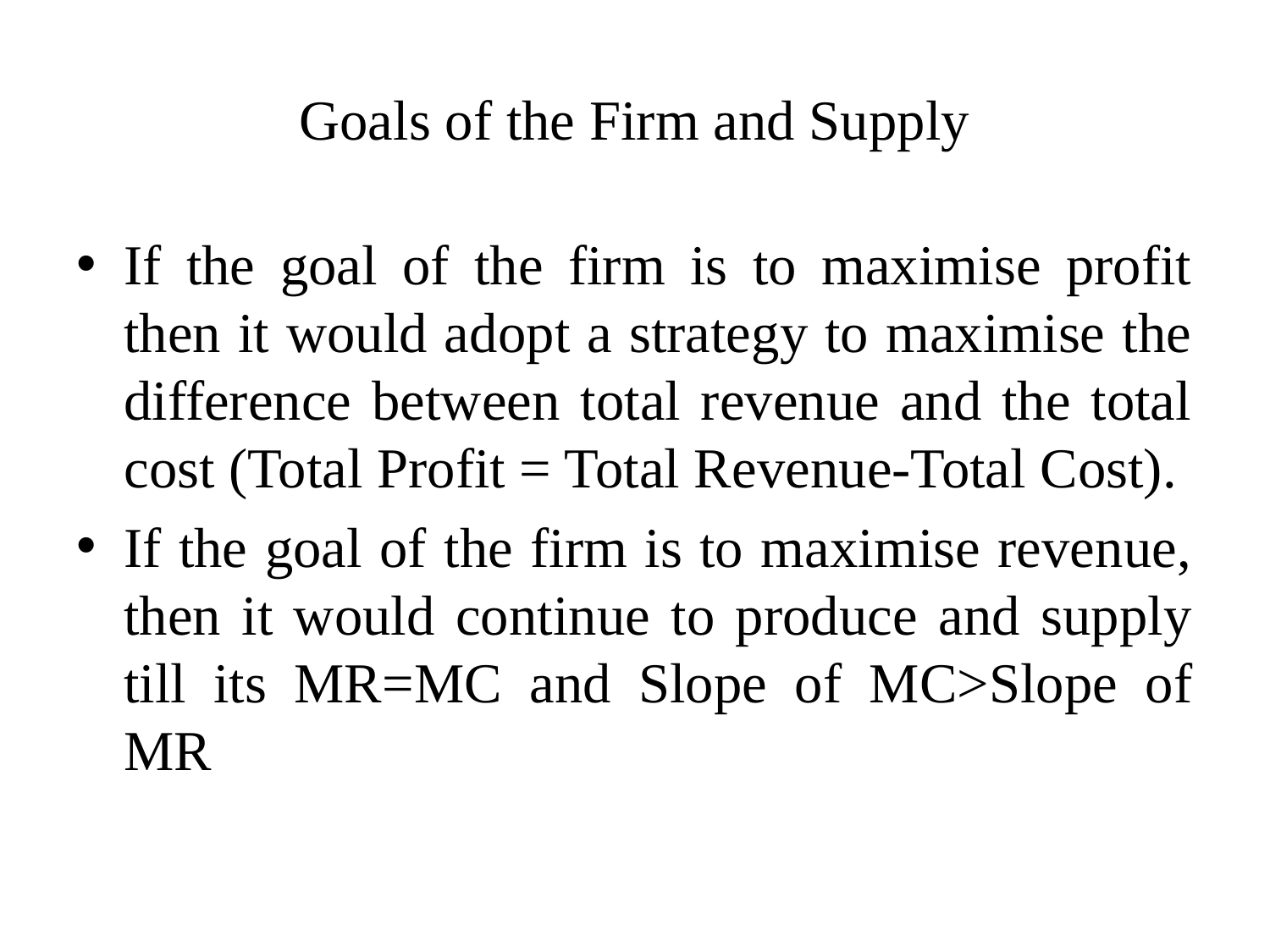

# Goals of the Firm and Supply
If the goal of the firm is to maximise profit then it would adopt a strategy to maximise the difference between total revenue and the total cost (Total Profit = Total Revenue-Total Cost).
If the goal of the firm is to maximise revenue, then it would continue to produce and supply till its MR=MC and Slope of MC>Slope of MR